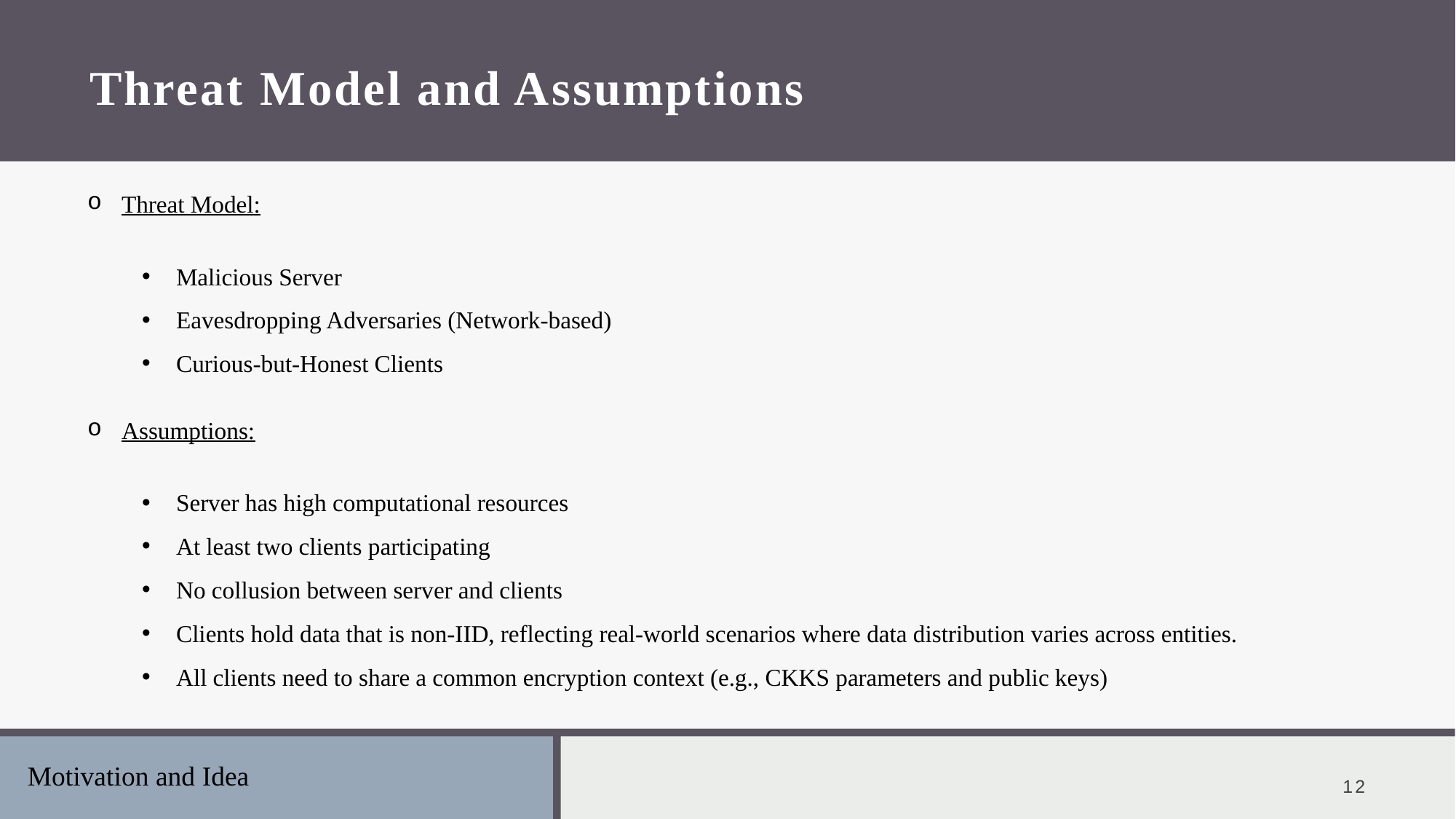

Threat Model and Assumptions
Threat Model:

Malicious Server
Eavesdropping Adversaries (Network-based)
Curious-but-Honest Clients
Assumptions:

Server has high computational resources
At least two clients participating
No collusion between server and clients
Clients hold data that is non-IID, reflecting real-world scenarios where data distribution varies across entities.
All clients need to share a common encryption context (e.g., CKKS parameters and public keys)
Motivation and Idea

12